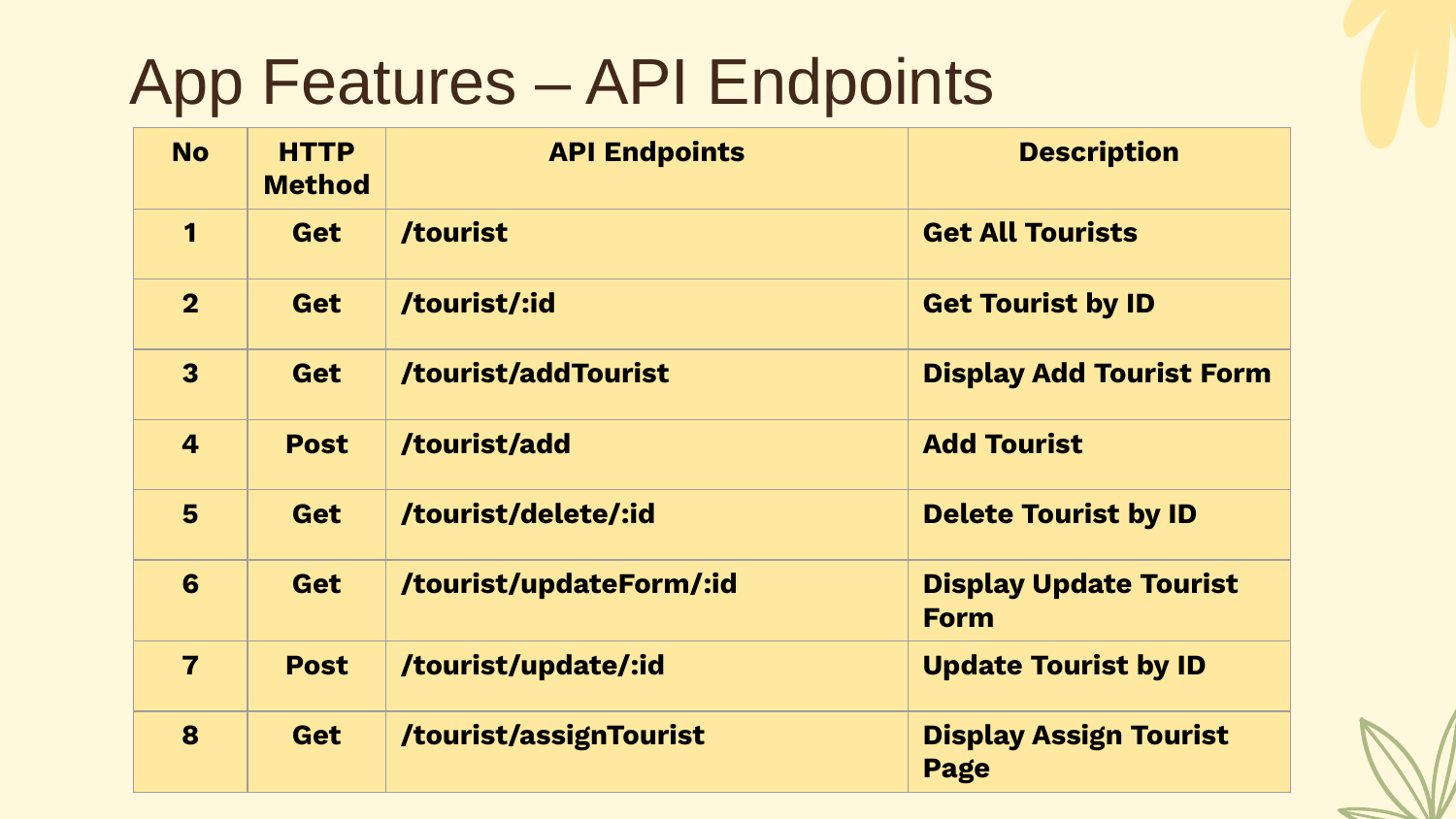

# App Features – API Endpoints
| No | HTTP Method | API Endpoints | Description |
| --- | --- | --- | --- |
| 1 | Get | /tourist | Get All Tourists |
| 2 | Get | /tourist/:id | Get Tourist by ID |
| 3 | Get | /tourist/addTourist | Display Add Tourist Form |
| 4 | Post | /tourist/add | Add Tourist |
| 5 | Get | /tourist/delete/:id | Delete Tourist by ID |
| 6 | Get | /tourist/updateForm/:id | Display Update Tourist Form |
| 7 | Post | /tourist/update/:id | Update Tourist by ID |
| 8 | Get | /tourist/assignTourist | Display Assign Tourist Page |